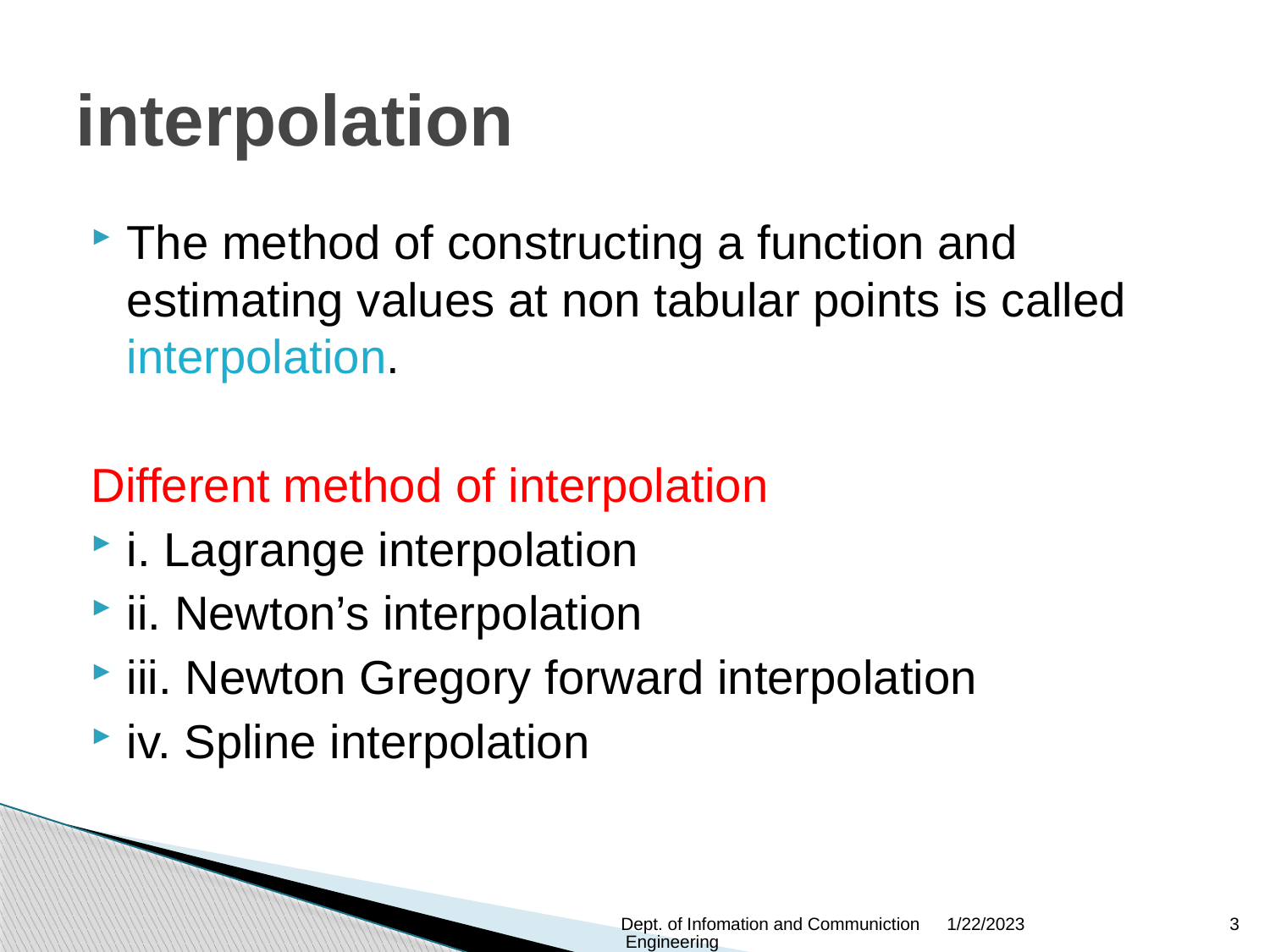

# interpolation
The method of constructing a function and estimating values at non tabular points is called interpolation.

Different method of interpolation
i. Lagrange interpolation
ii. Newton’s interpolation
iii. Newton Gregory forward interpolation
iv. Spline interpolation
Dept. of Infomation and Communiction Engineering
1/22/2023
3